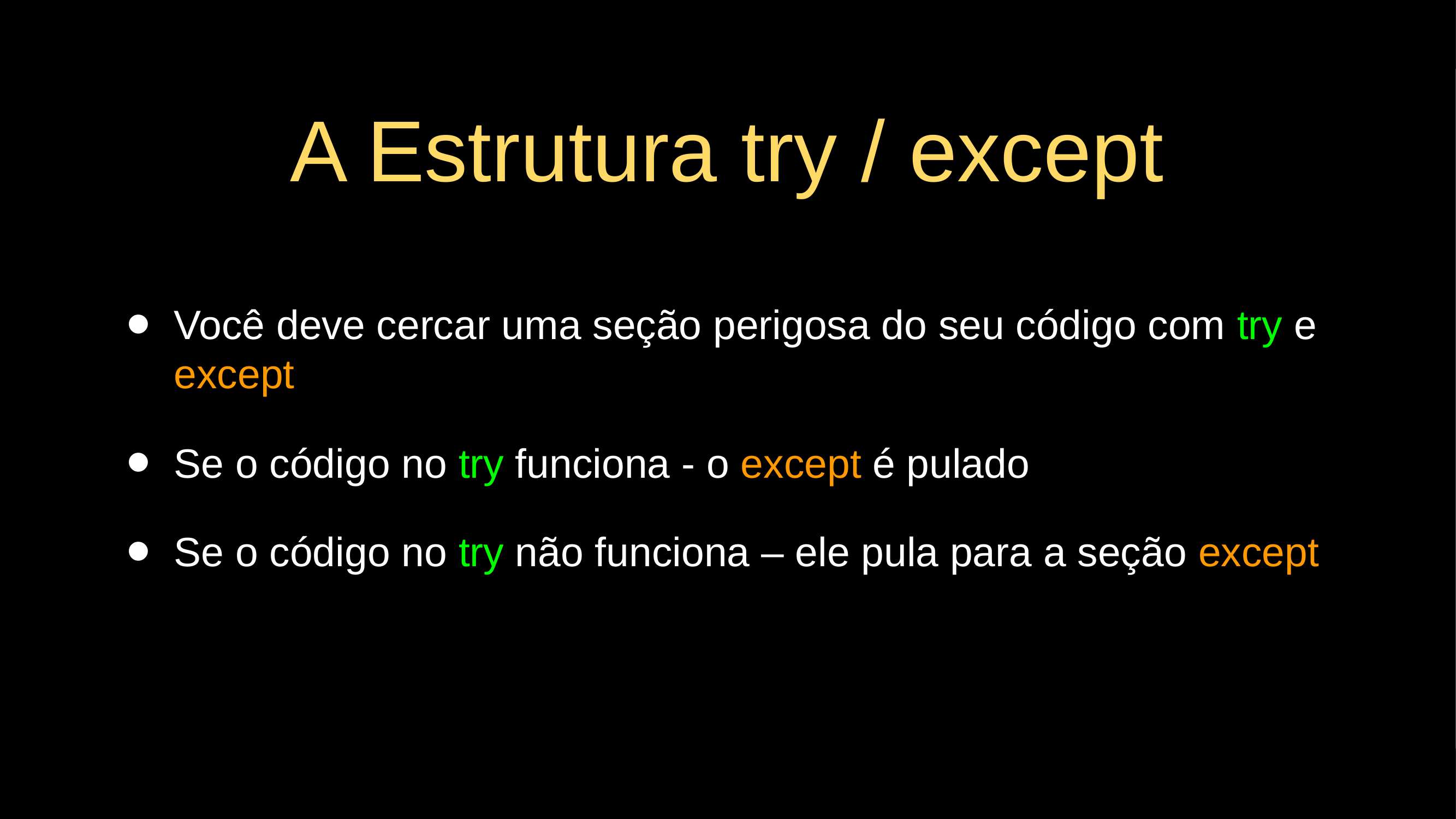

# A Estrutura try / except
Você deve cercar uma seção perigosa do seu código com try e except
Se o código no try funciona - o except é pulado
Se o código no try não funciona – ele pula para a seção except